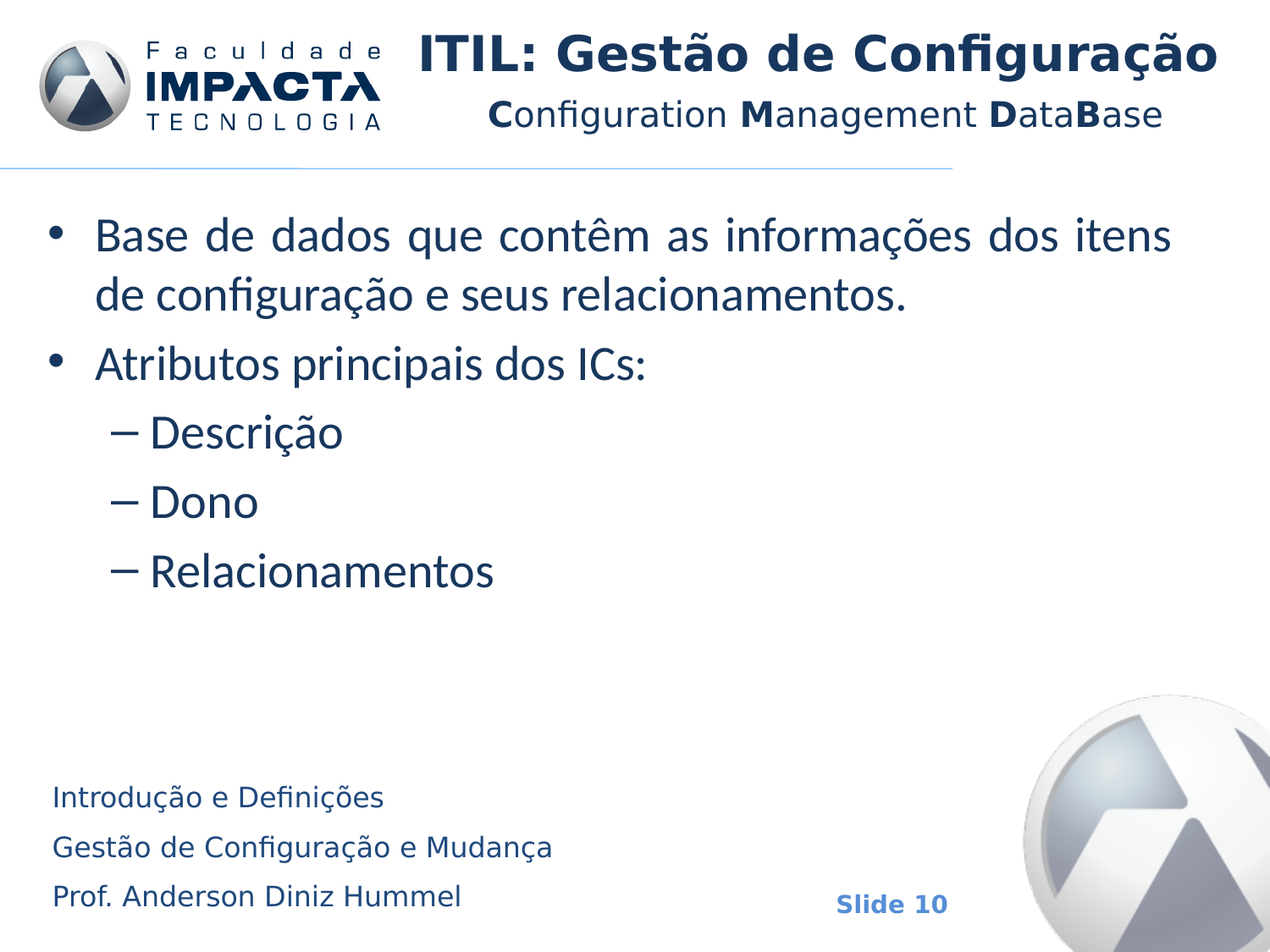

# ITIL: Gestão de Configuração
Configuration Management DataBase
Base de dados que contêm as informações dos itens de configuração e seus relacionamentos.
Atributos principais dos ICs:
Descrição
Dono
Relacionamentos

Introdução e Definições
Gestão de Configuração e Mudança

Prof. Anderson Diniz Hummel